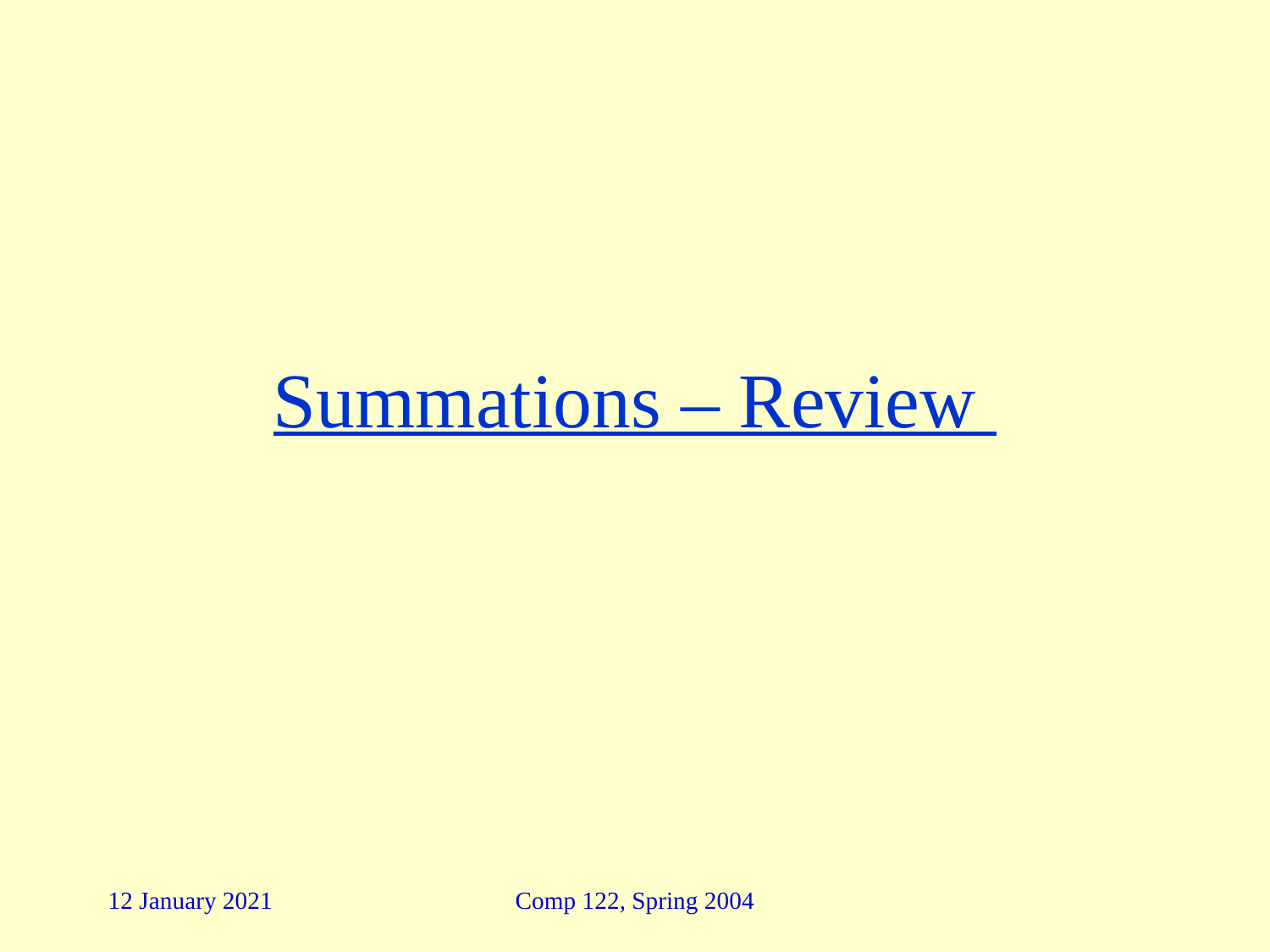

# Summations – Review

12 January 2021
Comp 122, Spring 2004